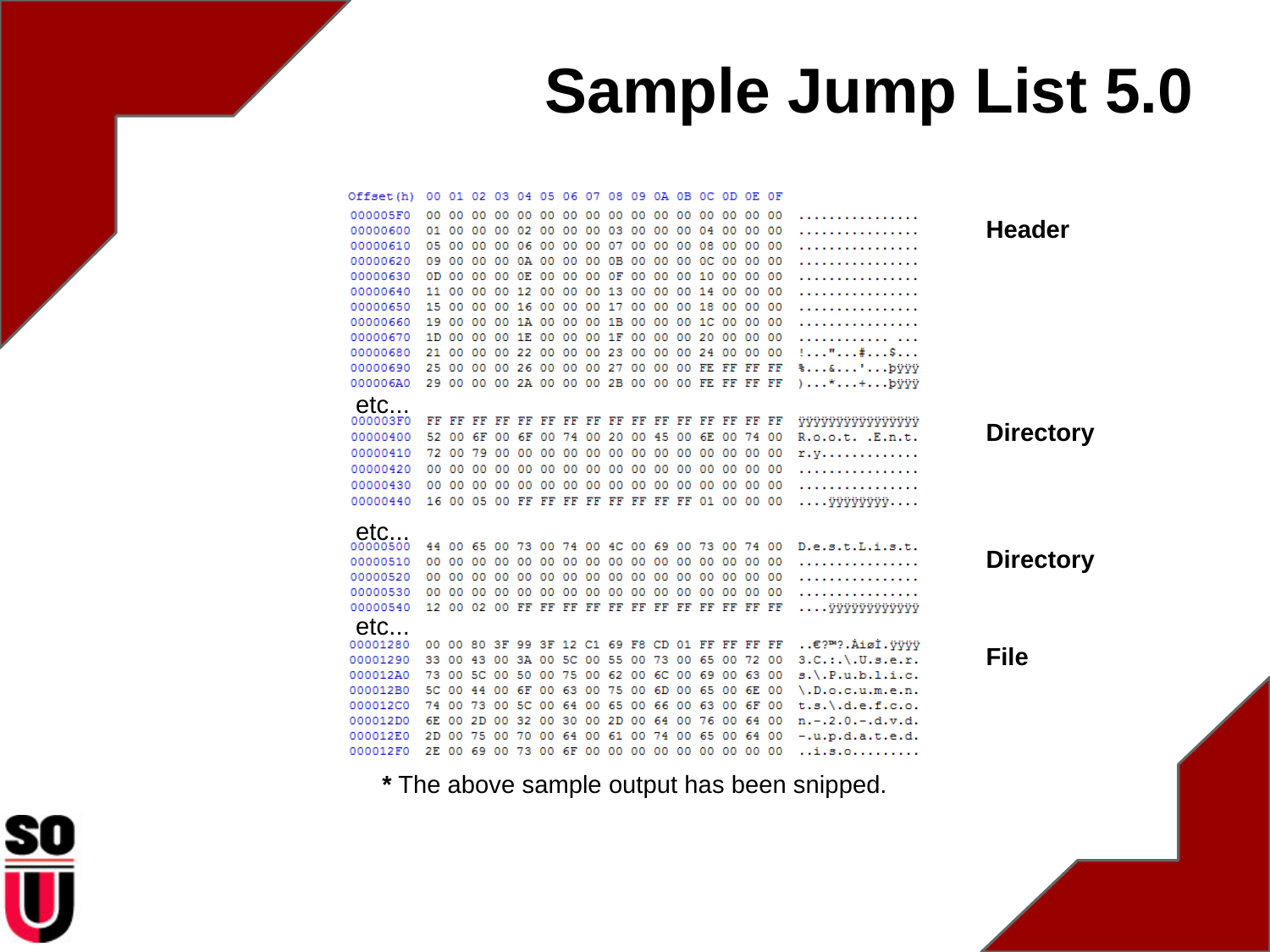

# Sample Jump List 5.0

Header
etc...
Directory

etc...
Directory

etc...
File

* The above sample output has been snipped.